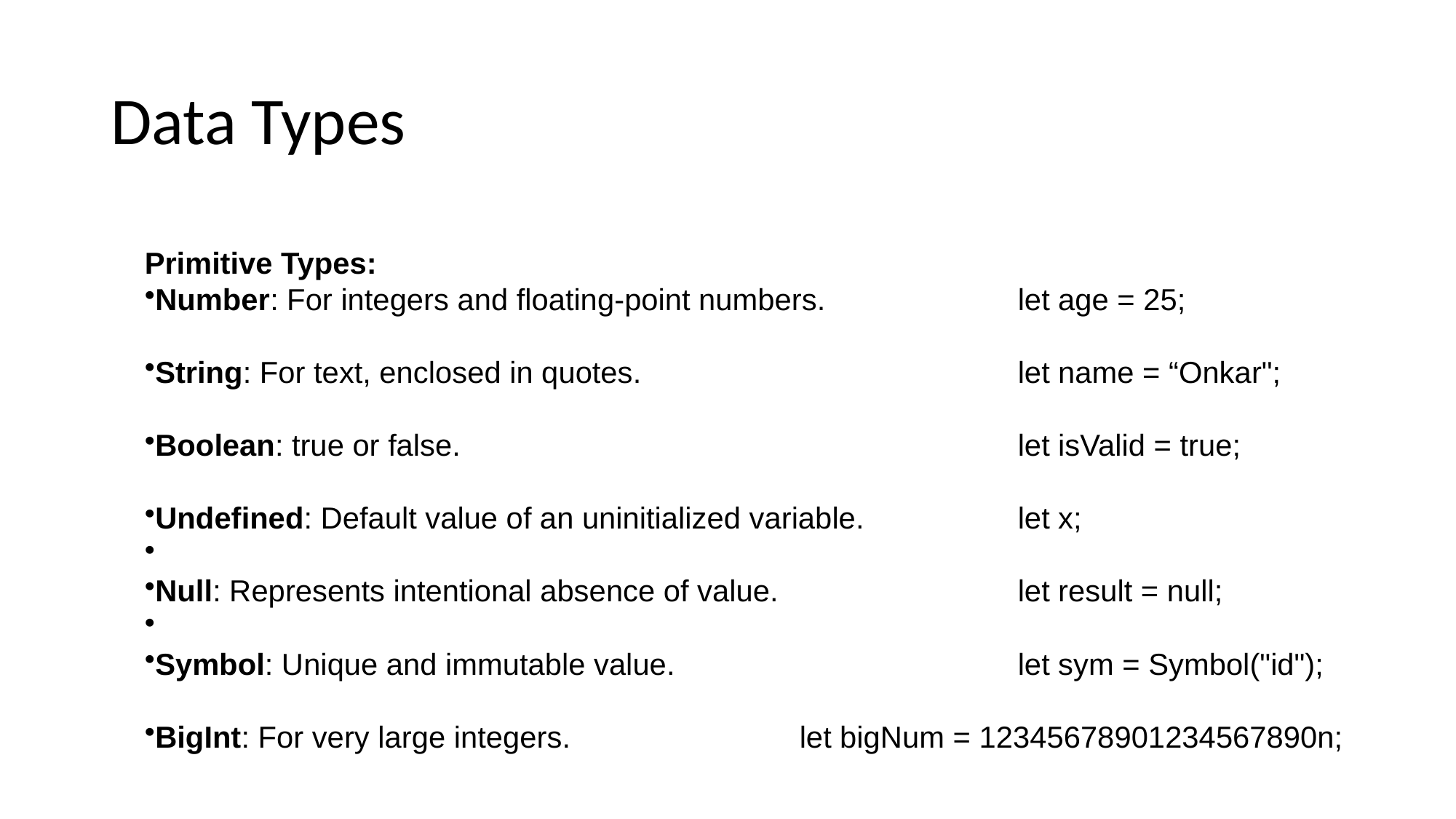

# Data Types
Primitive Types:
Number: For integers and floating-point numbers.		let age = 25;

String: For text, enclosed in quotes.				let name = “Onkar";

Boolean: true or false.						let isValid = true;

Undefined: Default value of an uninitialized variable.		let x;

Null: Represents intentional absence of value.			let result = null;

Symbol: Unique and immutable value.				let sym = Symbol("id");

BigInt: For very large integers.			let bigNum = 12345678901234567890n;